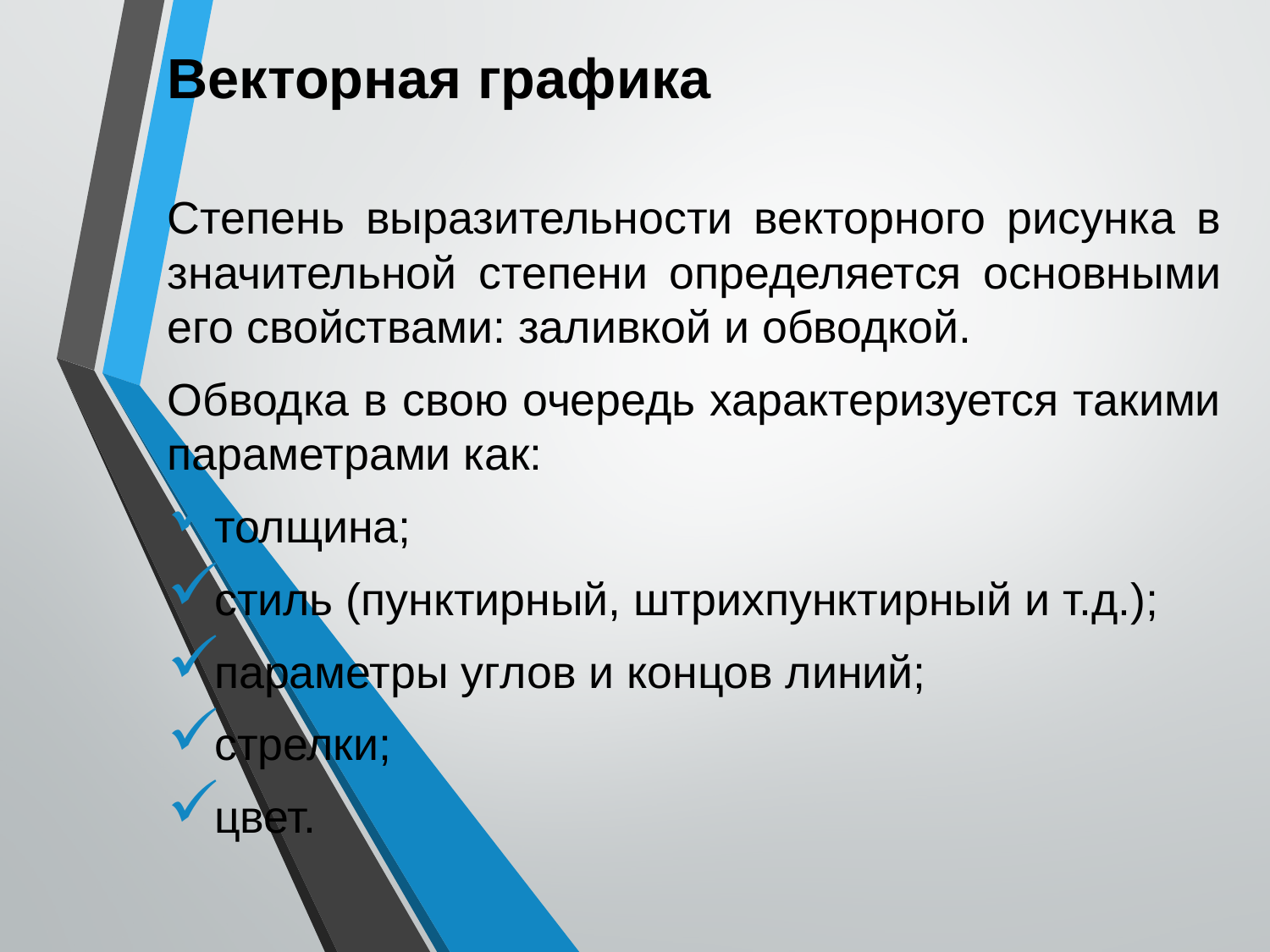

Векторная графика
Степень выразительности векторного рисунка в значительной степени определяется основными его свойствами: заливкой и обводкой.
Обводка в свою очередь характеризуется такими параметрами как:
толщина;
стиль (пунктирный, штрихпунктирный и т.д.);
параметры углов и концов линий;
стрелки;
цвет.